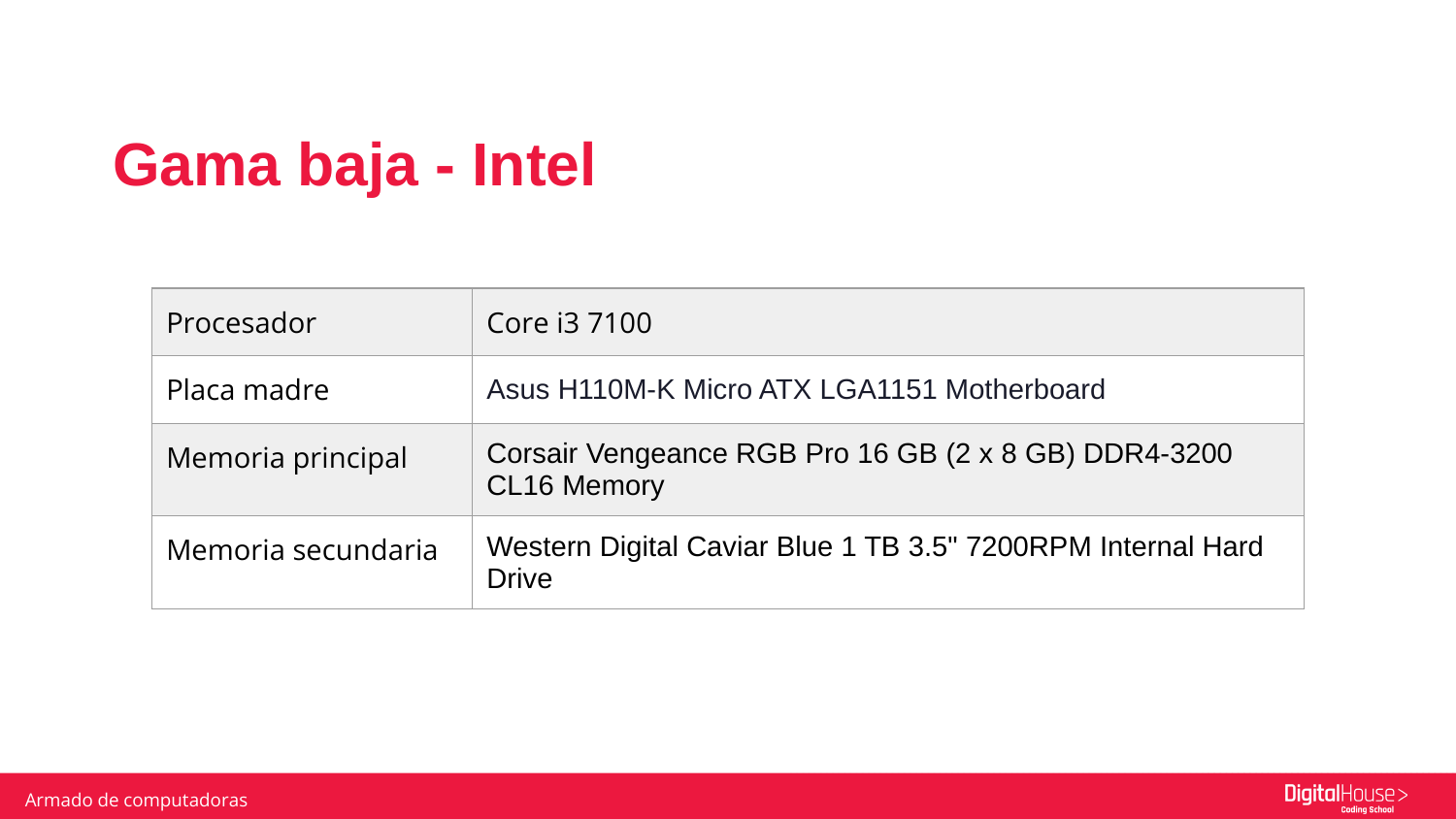

Gama baja - Intel

| Procesador | Core i3 7100 |
| --- | --- |
| Placa madre | Asus H110M-K Micro ATX LGA1151 Motherboard |
| Memoria principal | Corsair Vengeance RGB Pro 16 GB (2 x 8 GB) DDR4-3200 CL16 Memory |
| Memoria secundaria | Western Digital Caviar Blue 1 TB 3.5" 7200RPM Internal Hard Drive |